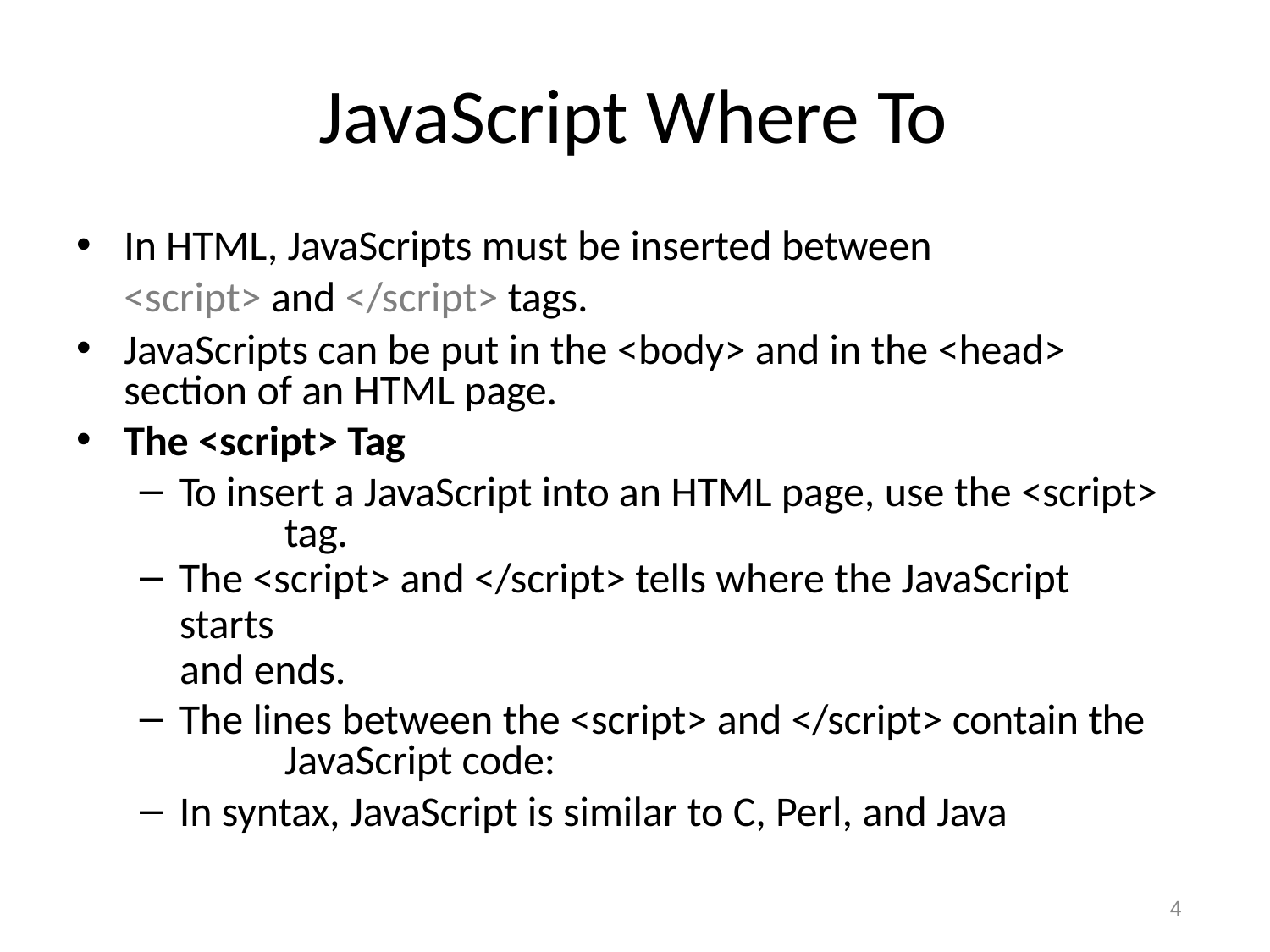

# JavaScript Where To
In HTML, JavaScripts must be inserted between
<script> and </script> tags.
JavaScripts can be put in the <body> and in the <head> section of an HTML page.
The <script> Tag
To insert a JavaScript into an HTML page, use the <script> 	tag.
The <script> and </script> tells where the JavaScript starts
and ends.
The lines between the <script> and </script> contain the 	JavaScript code:
In syntax, JavaScript is similar to C, Perl, and Java
4